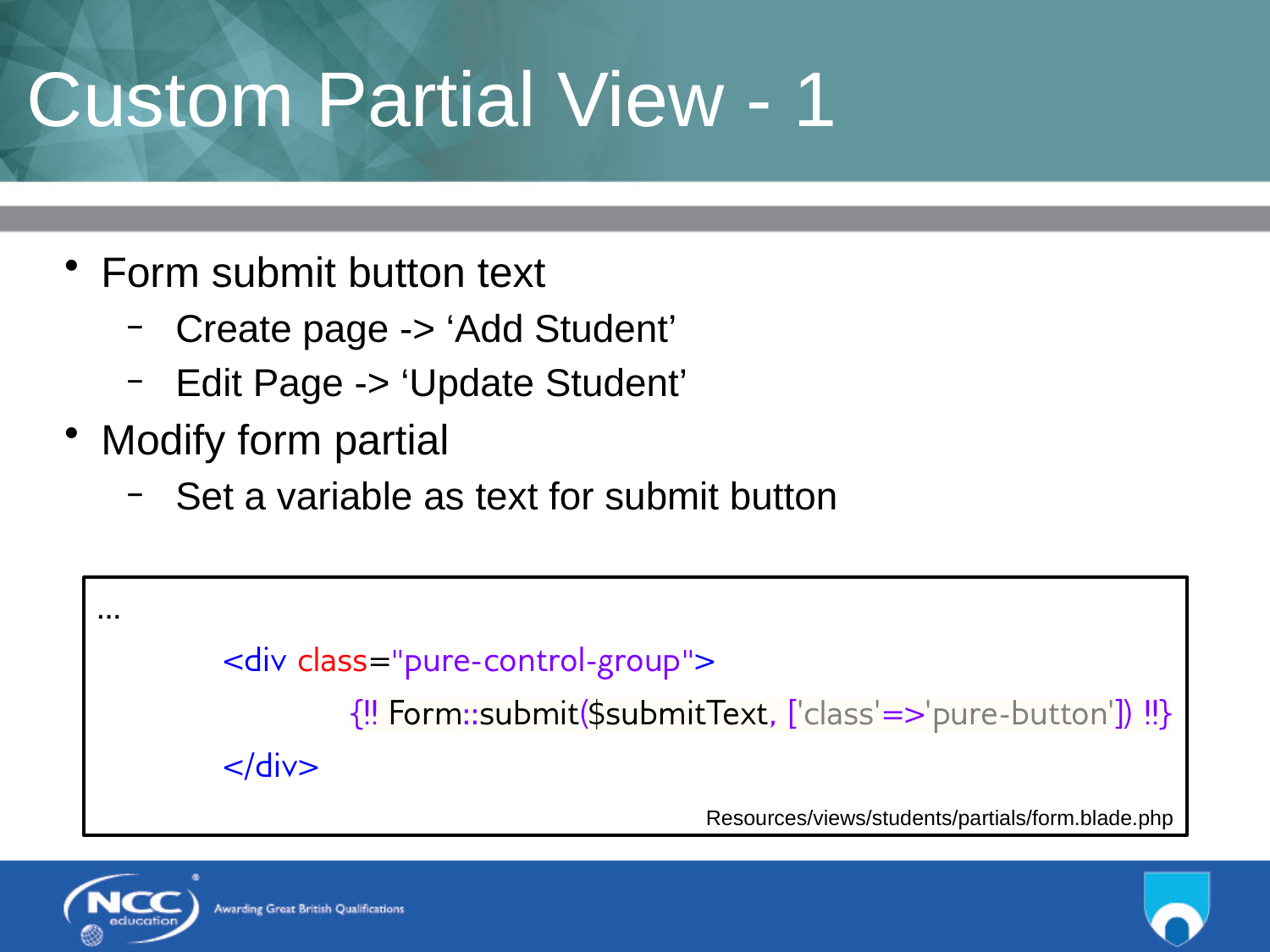

# Custom Partial View - 1
Form submit button text
Create page -> ‘Add Student’
Edit Page -> ‘Update Student’
Modify form partial
Set a variable as text for submit button

…
	<div class="pure-control-group">
		{!! Form::submit($submitText, ['class'=>'pure-button']) !!}
	</div>

Resources/views/students/partials/form.blade.php